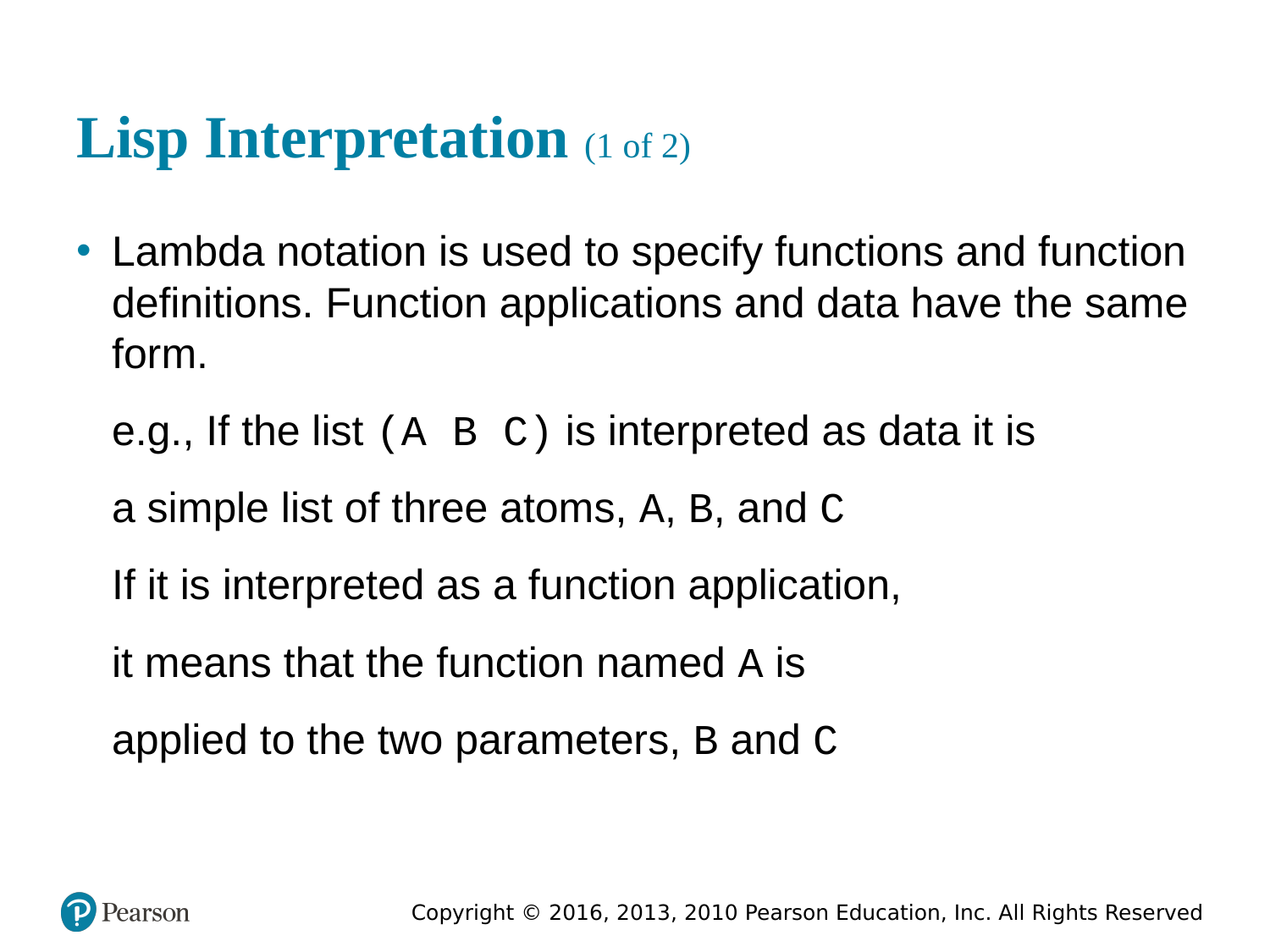

# Lisp Interpretation (1 of 2)
Lambda notation is used to specify functions and function definitions. Function applications and data have the same form.
	e.g., If the list (A B C) is interpreted as data it is
	a simple list of three atoms, A, B, and C
	If it is interpreted as a function application,
	it means that the function named A is
	applied to the two parameters, B and C